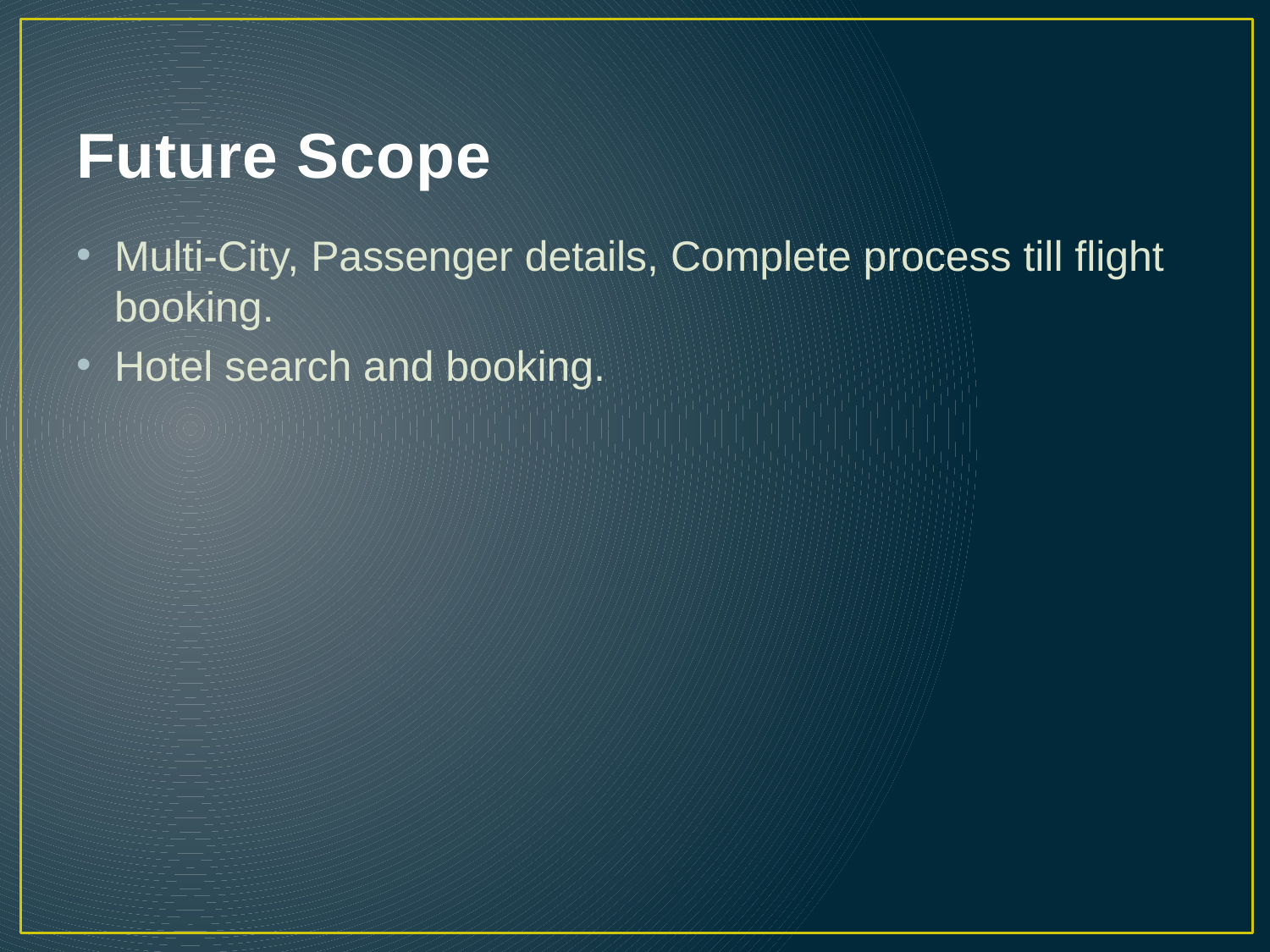

# Future Scope
Multi-City, Passenger details, Complete process till flight booking.
Hotel search and booking.